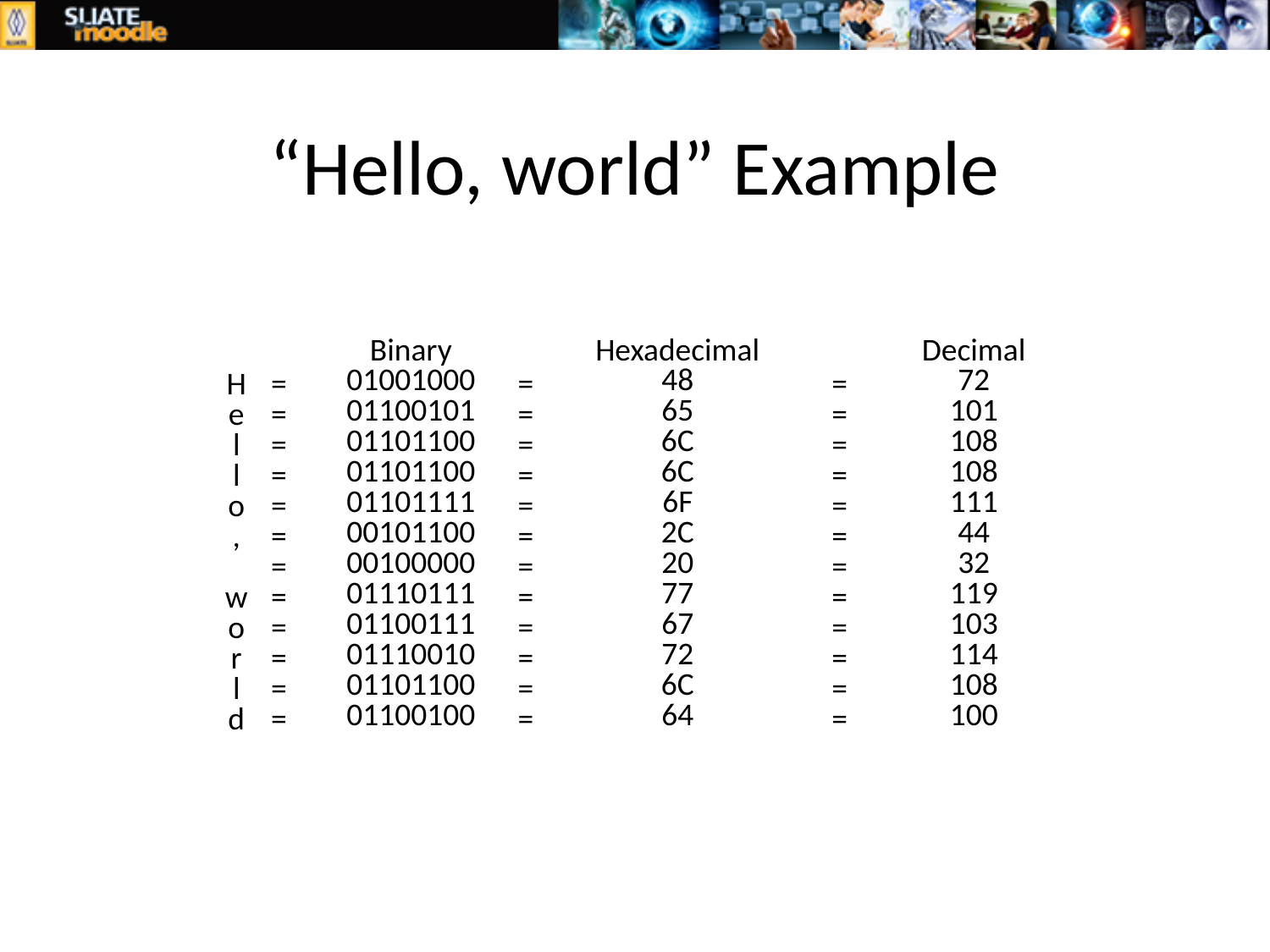

# “Hello, world” Example

H
e
l
l
o
,

w
o
r
l
d

=
=
=
=
=
=
=
=
=
=
=
=
Binary
01001000
01100101
01101100
01101100
01101111
00101100
00100000
01110111
01100111
01110010
01101100
01100100

=
=
=
=
=
=
=
=
=
=
=
=
Hexadecimal
48
65
6C
6C
6F
2C
20
77
67
72
6C
64

=
=
=
=
=
=
=
=
=
=
=
=
Decimal
72
101
108
108
111
44
32
119
103
114
108
100